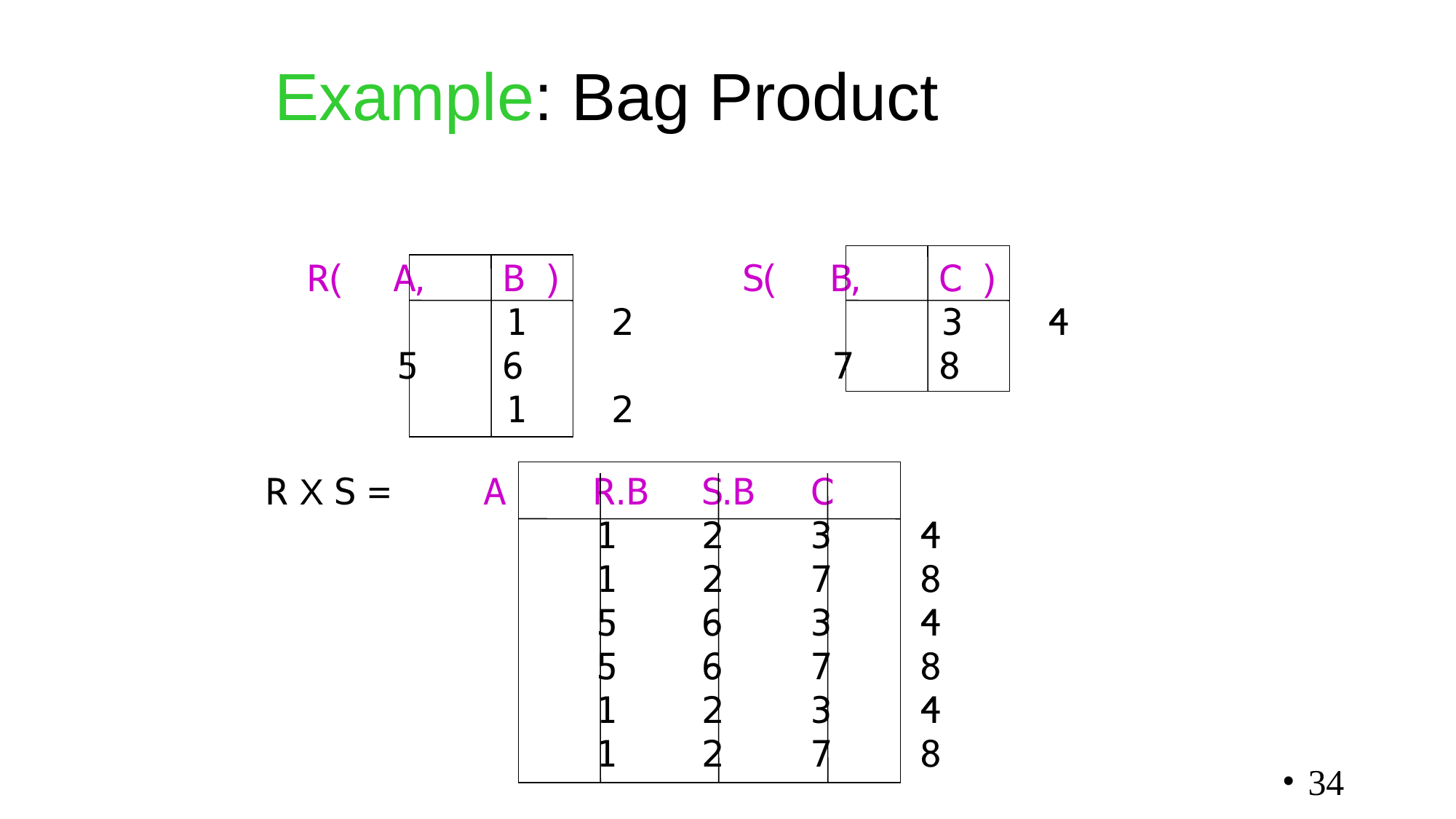

# Example: Bag Product

  R(	A,	B  )		  S(	B,	C  )
	          1	2		          3	4
          5	6		          7	8
	          1	2

R Χ S =	A	R.B	S.B	C
		          1	2	3	4
	 	          1	2	7	8
		          5	6	3	4
		          5	6	7	8
		          1	2	3	4
		          1	2	7	8

34